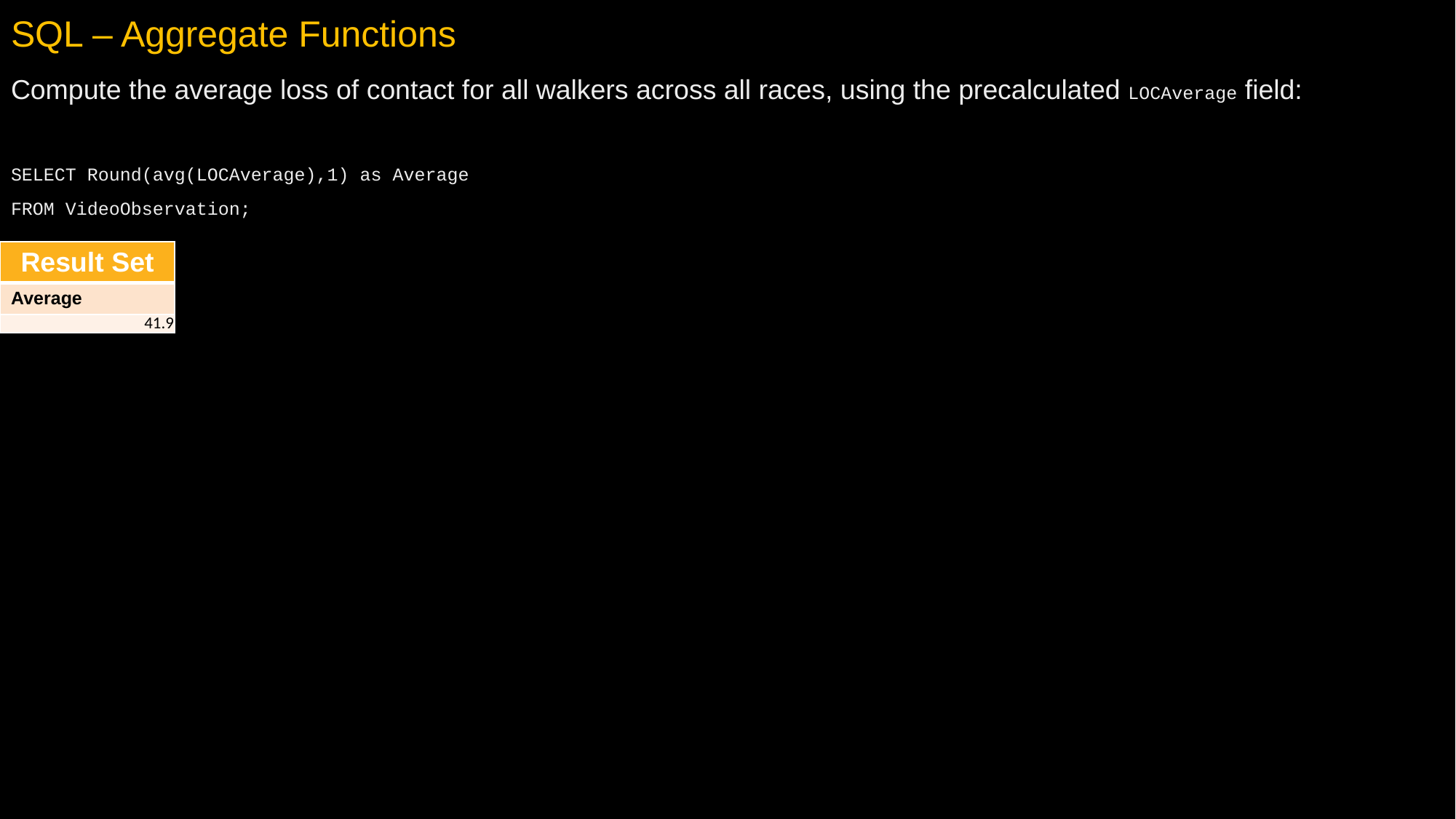

# SQL – Aggregate Functions
Compute the average loss of contact for all walkers across all races, using the precalculated LOCAverage field:

SELECT Round(avg(LOCAverage),1) as Average
FROM VideoObservation;
| Result Set |
| --- |
| Average |
| 41.9 |